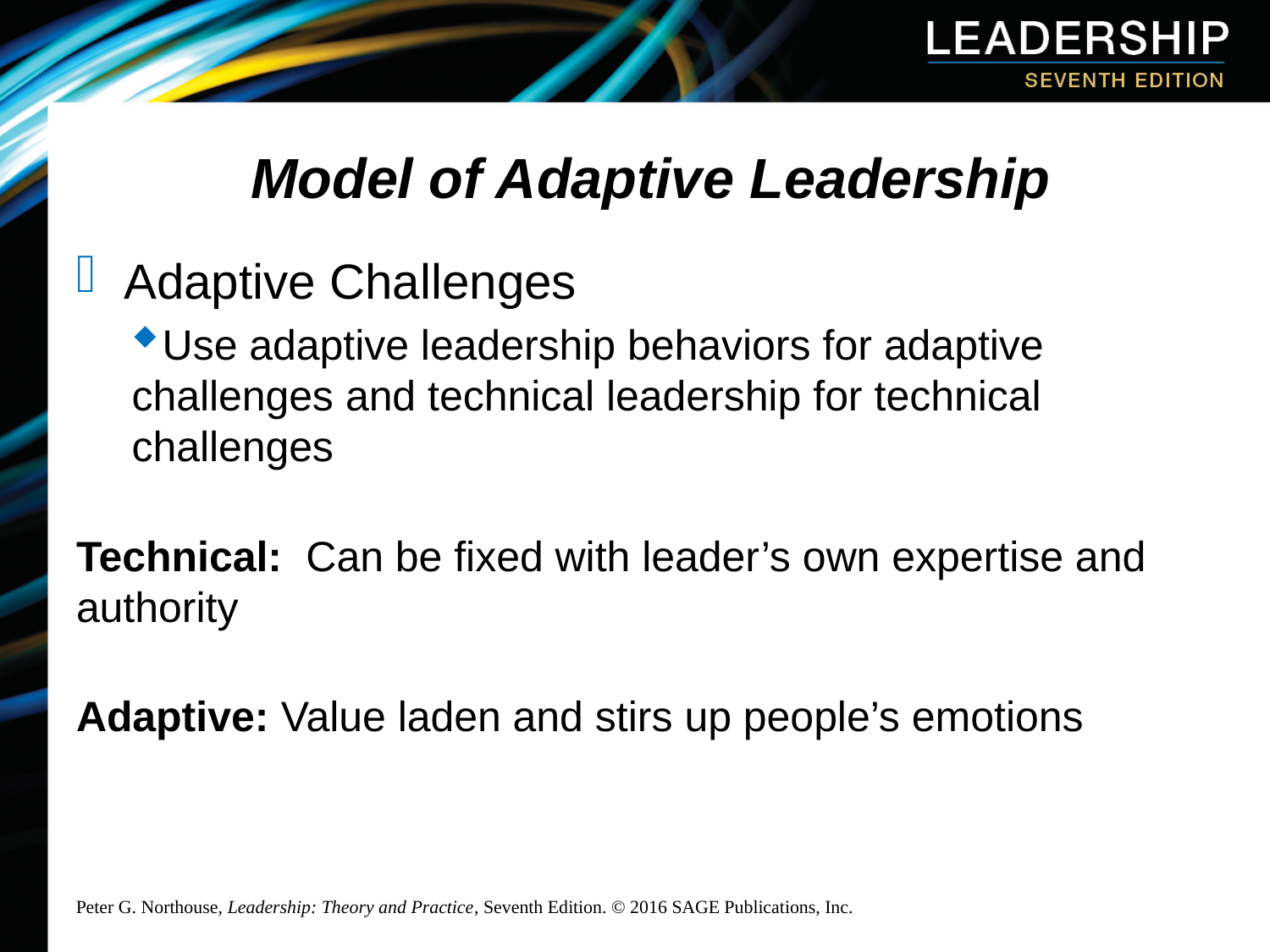

# Model of Adaptive Leadership
Adaptive Challenges
Use adaptive leadership behaviors for adaptive challenges and technical leadership for technical challenges
Technical:  Can be fixed with leader’s own expertise and authority
Adaptive: Value laden and stirs up people’s emotions
Peter G. Northouse, Leadership: Theory and Practice, Seventh Edition. © 2016 SAGE Publications, Inc.